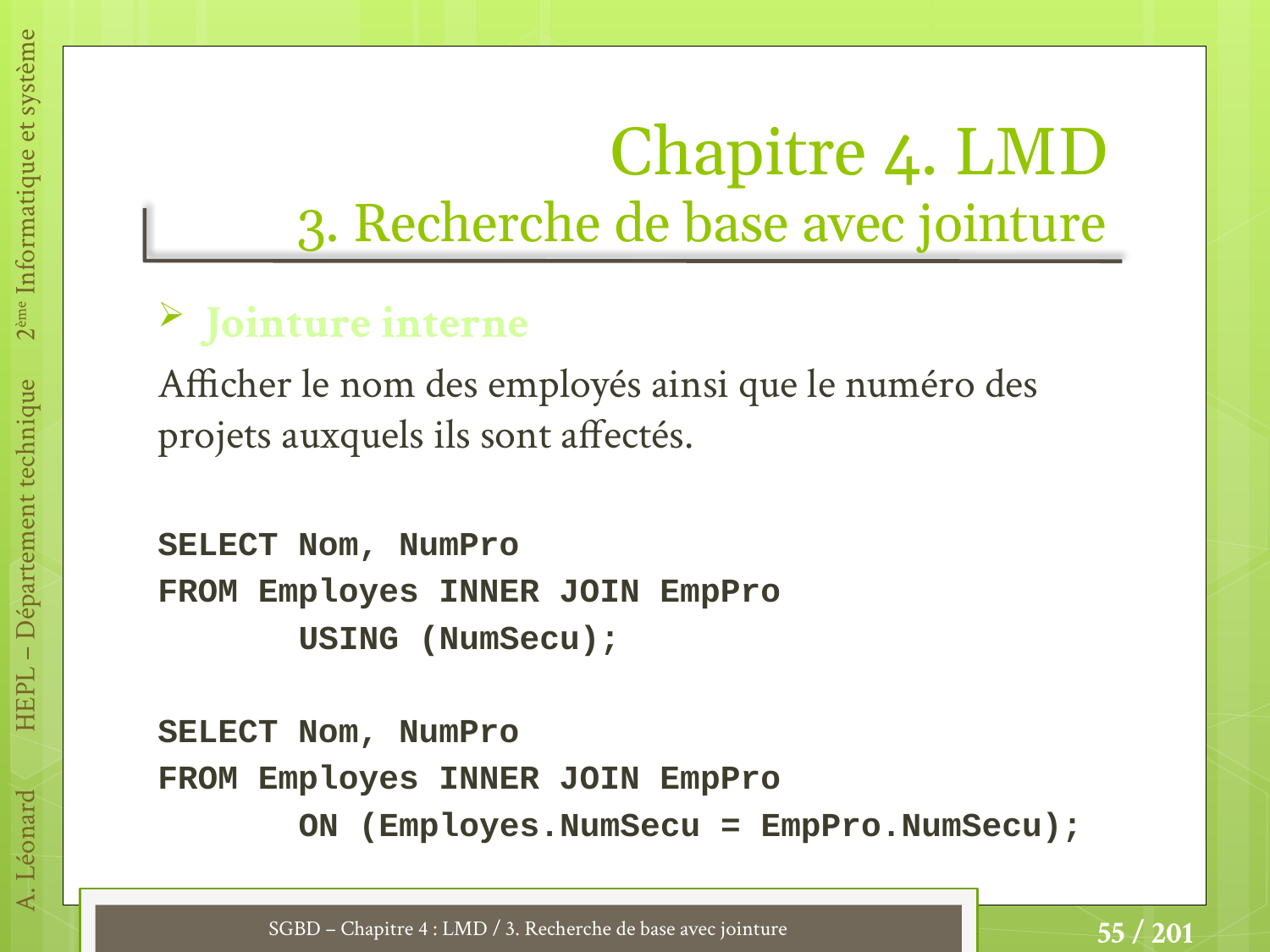

# Chapitre 4. LMD 3. Recherche de base avec jointure
Jointure interne
Afficher le nom des employés ainsi que le numéro des projets auxquels ils sont affectés.

SELECT Nom, NumPro
FROM Employes INNER JOIN EmpPro
       USING (NumSecu);

SELECT Nom, NumPro
FROM Employes INNER JOIN EmpPro
       ON (Employes.NumSecu = EmpPro.NumSecu);

SGBD – Chapitre 4 : LMD / 3. Recherche de base avec jointure